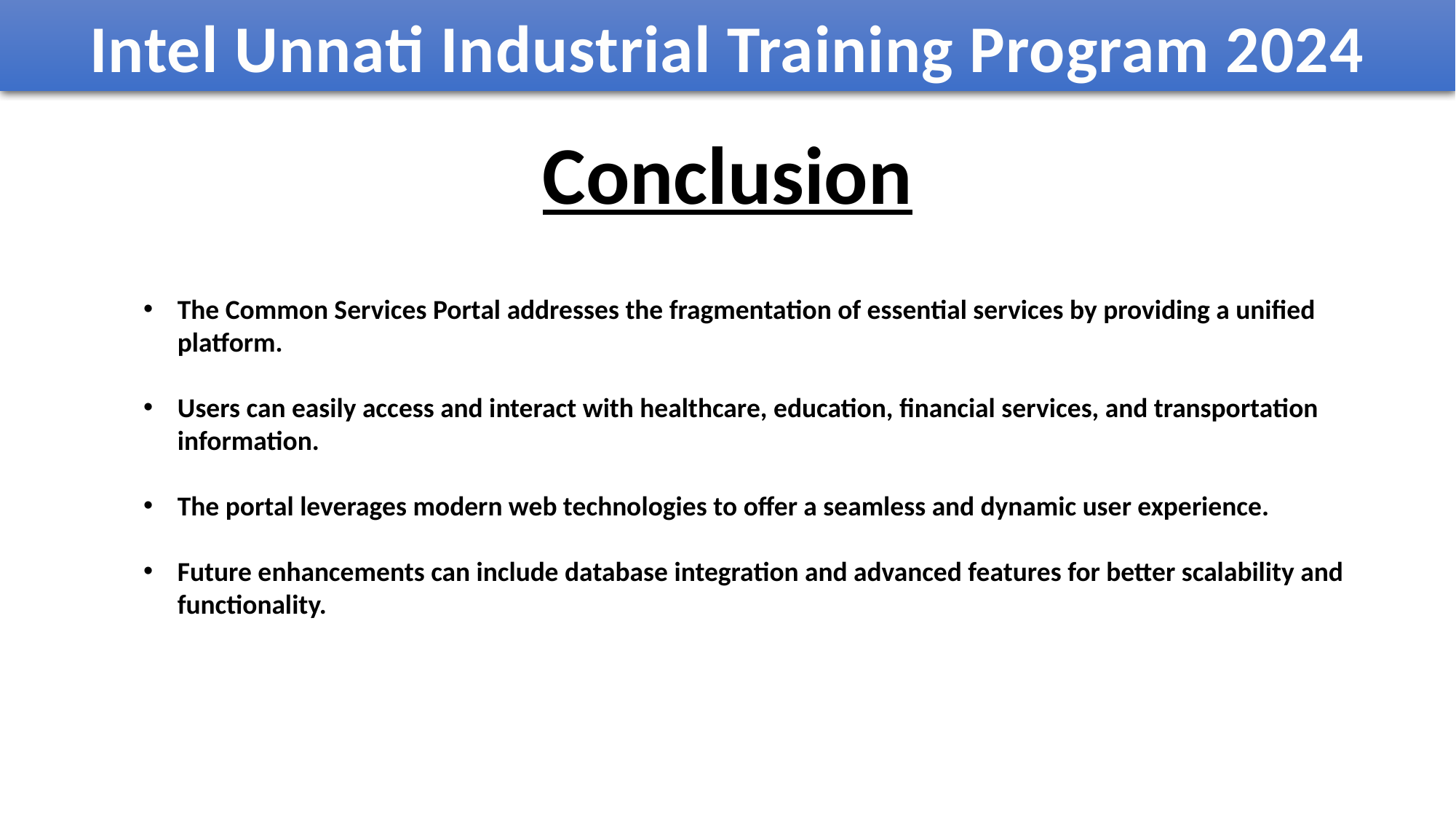

Intel Unnati Industrial Training Program 2024
Conclusion
The Common Services Portal addresses the fragmentation of essential services by providing a unified platform.

Users can easily access and interact with healthcare, education, financial services, and transportation information.

The portal leverages modern web technologies to offer a seamless and dynamic user experience.

Future enhancements can include database integration and advanced features for better scalability and functionality.